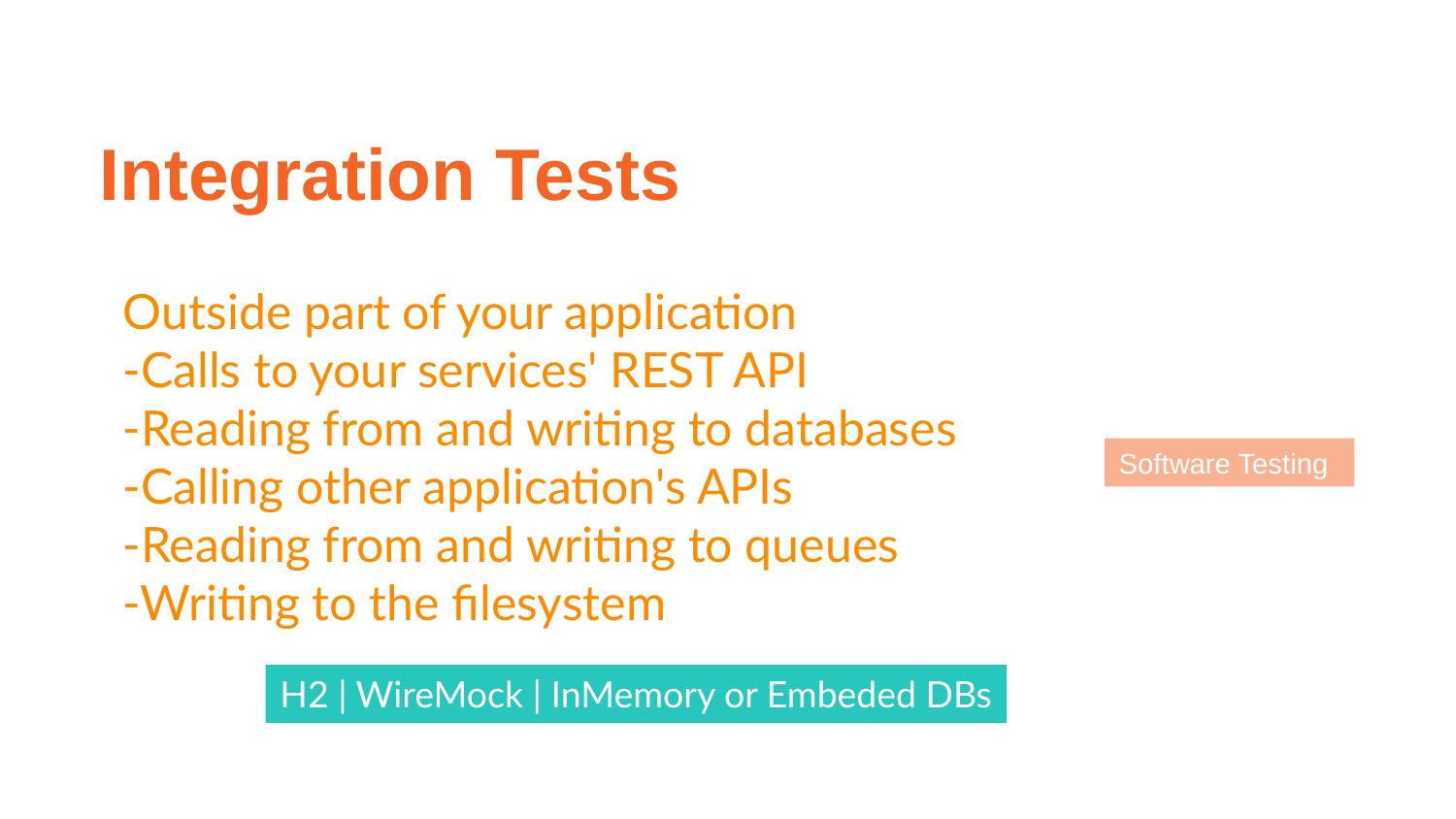

Integration Tests
Outside part of your application
-Calls to your services' REST API
-Reading from and writing to databases
-Calling other application's APIs
-Reading from and writing to queues
-Writing to the filesystem
Software Testing
H2 | WireMock | InMemory or Embeded DBs